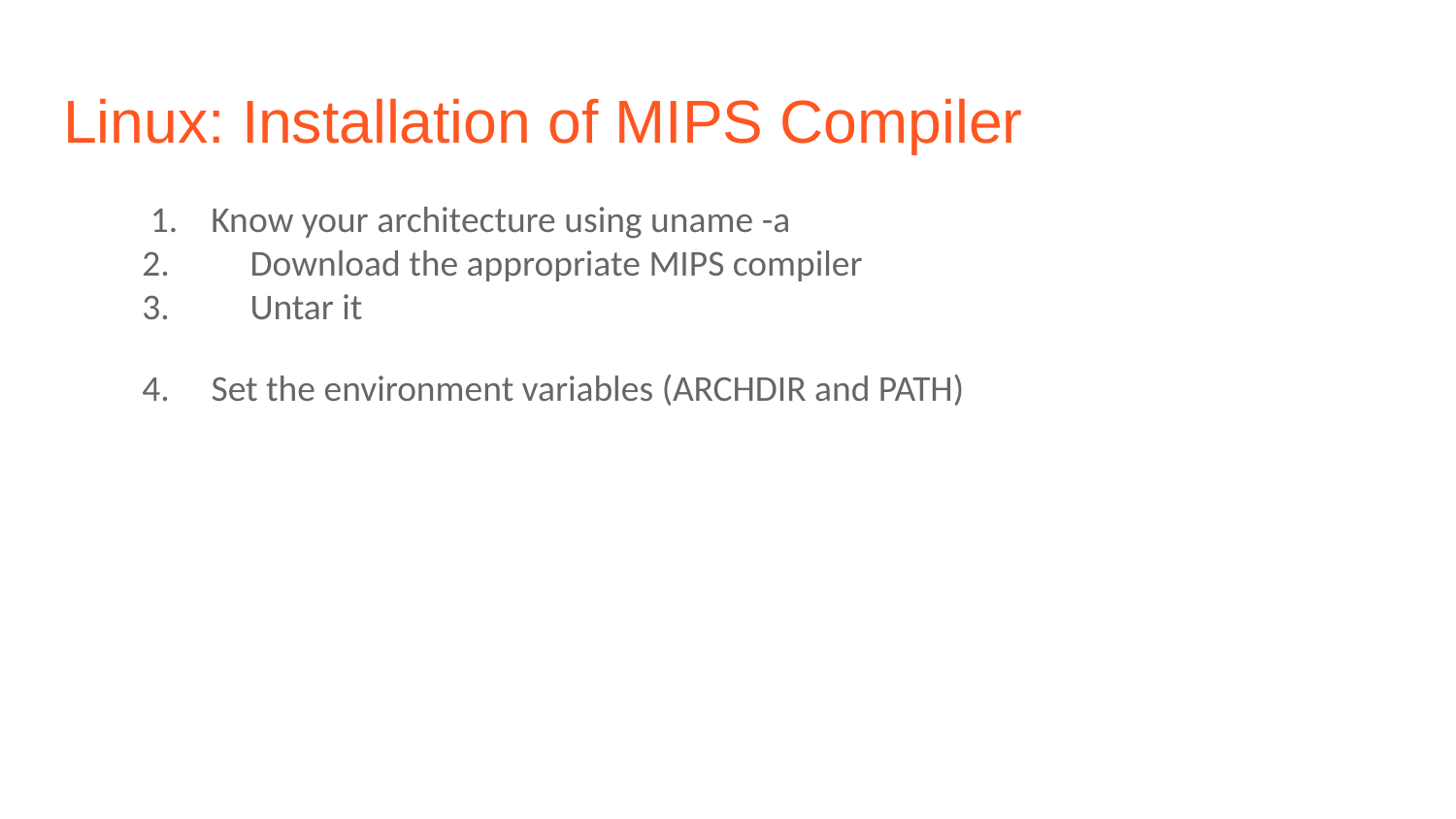

# Linux: Installation of MIPS Compiler
    Know your architecture using uname -a
     Download the appropriate MIPS compiler
     Untar it
     Set the environment variables (ARCHDIR and PATH)